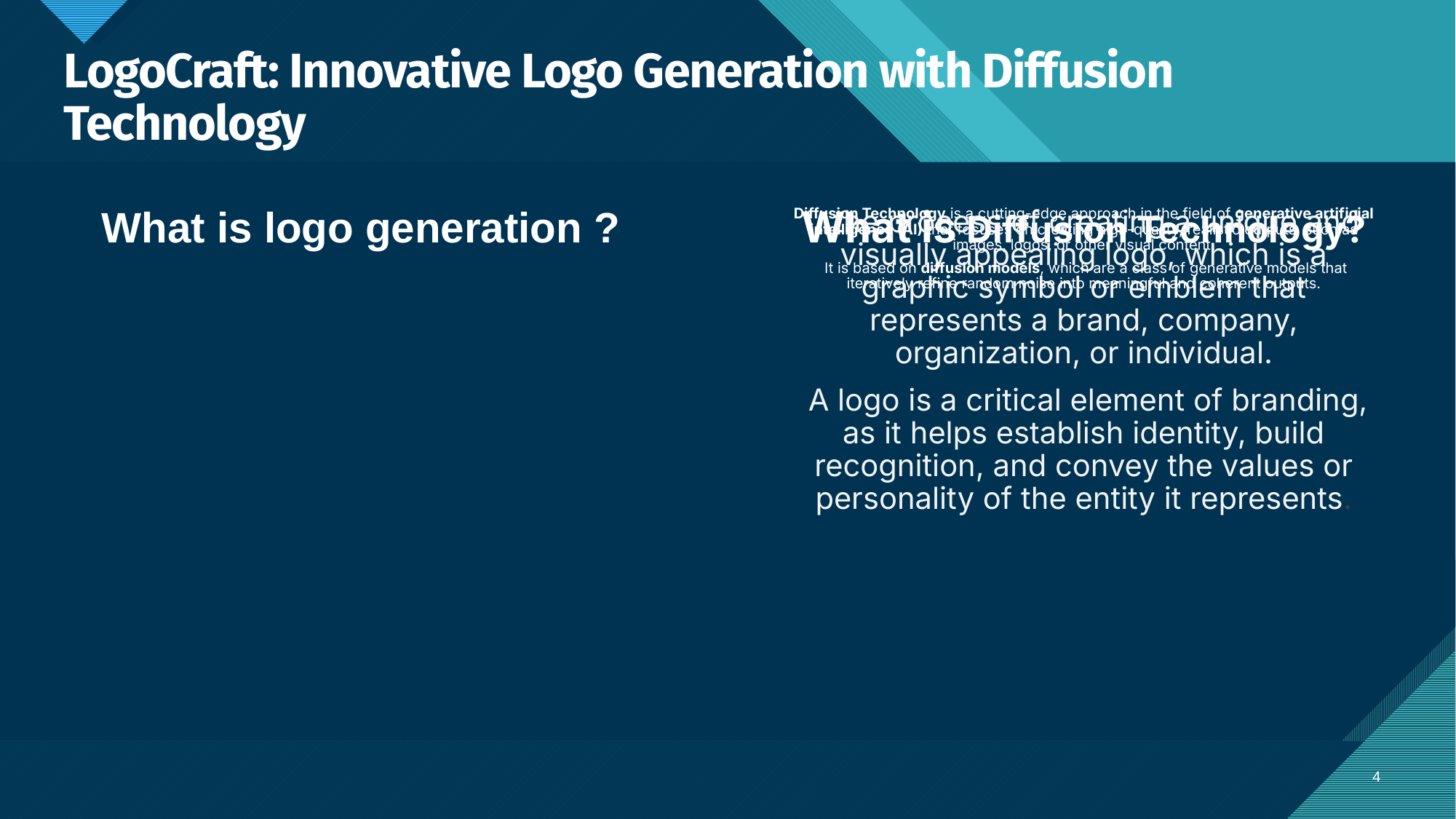

# LogoCraft: Innovative Logo Generation with Diffusion Technology
What is logo generation ?
What is Diffusion Technology?
 . the process of creating a unique and visually appealing logo, which is a graphic symbol or emblem that represents a brand, company, organization, or individual.
 A logo is a critical element of branding, as it helps establish identity, build recognition, and convey the values or personality of the entity it represents.
Diffusion Technology is a cutting-edge approach in the field of generative artificial intelligence (AI) that focuses on creating high-quality, realistic outputs, such as images, logos, or other visual content.
 It is based on diffusion models, which are a class of generative models that iteratively refine random noise into meaningful and coherent outputs.
4